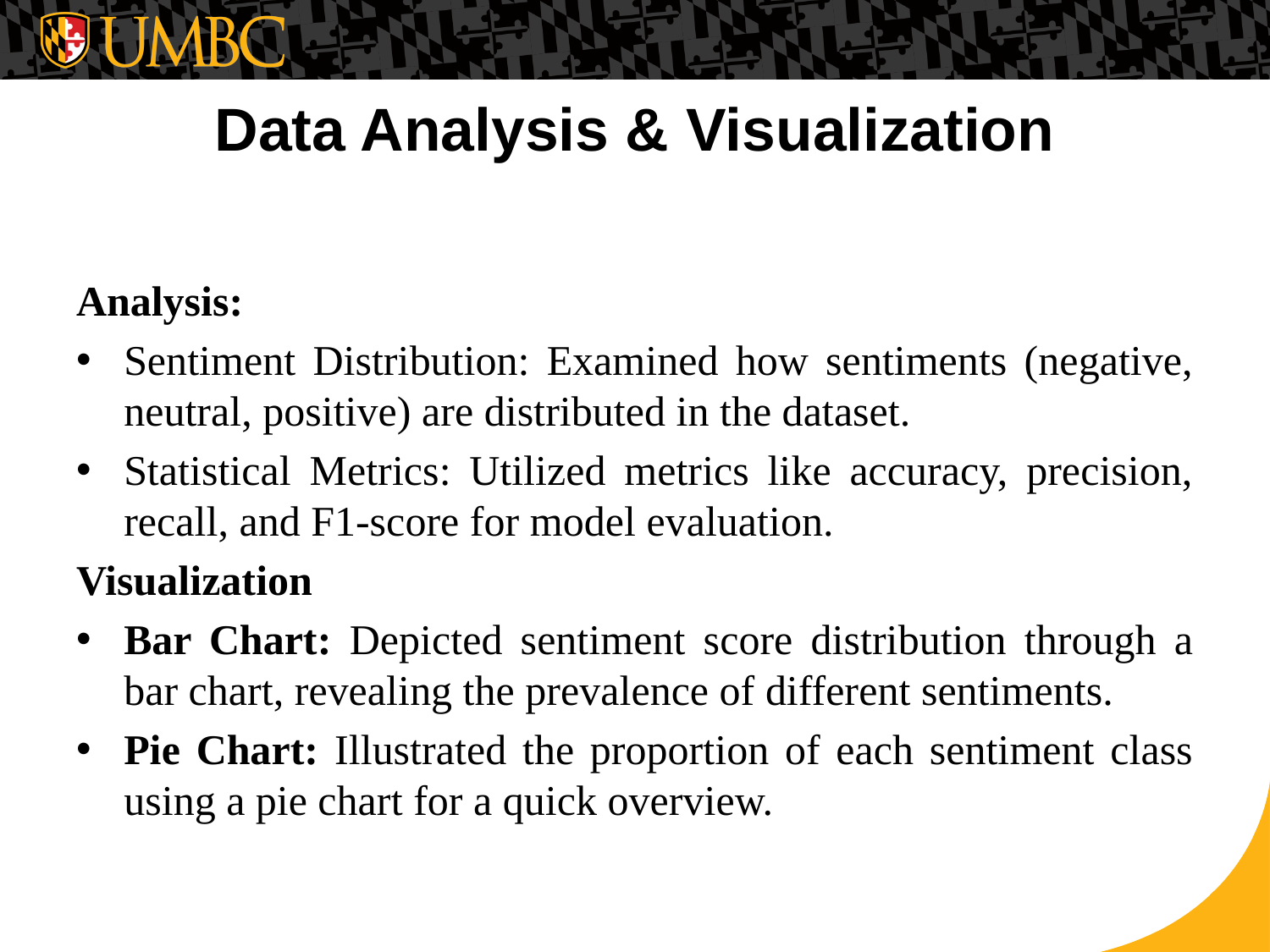

# Data Analysis & Visualization
Analysis:
Sentiment Distribution: Examined how sentiments (negative, neutral, positive) are distributed in the dataset.
Statistical Metrics: Utilized metrics like accuracy, precision, recall, and F1-score for model evaluation.
Visualization
Bar Chart: Depicted sentiment score distribution through a bar chart, revealing the prevalence of different sentiments.
Pie Chart: Illustrated the proportion of each sentiment class using a pie chart for a quick overview.